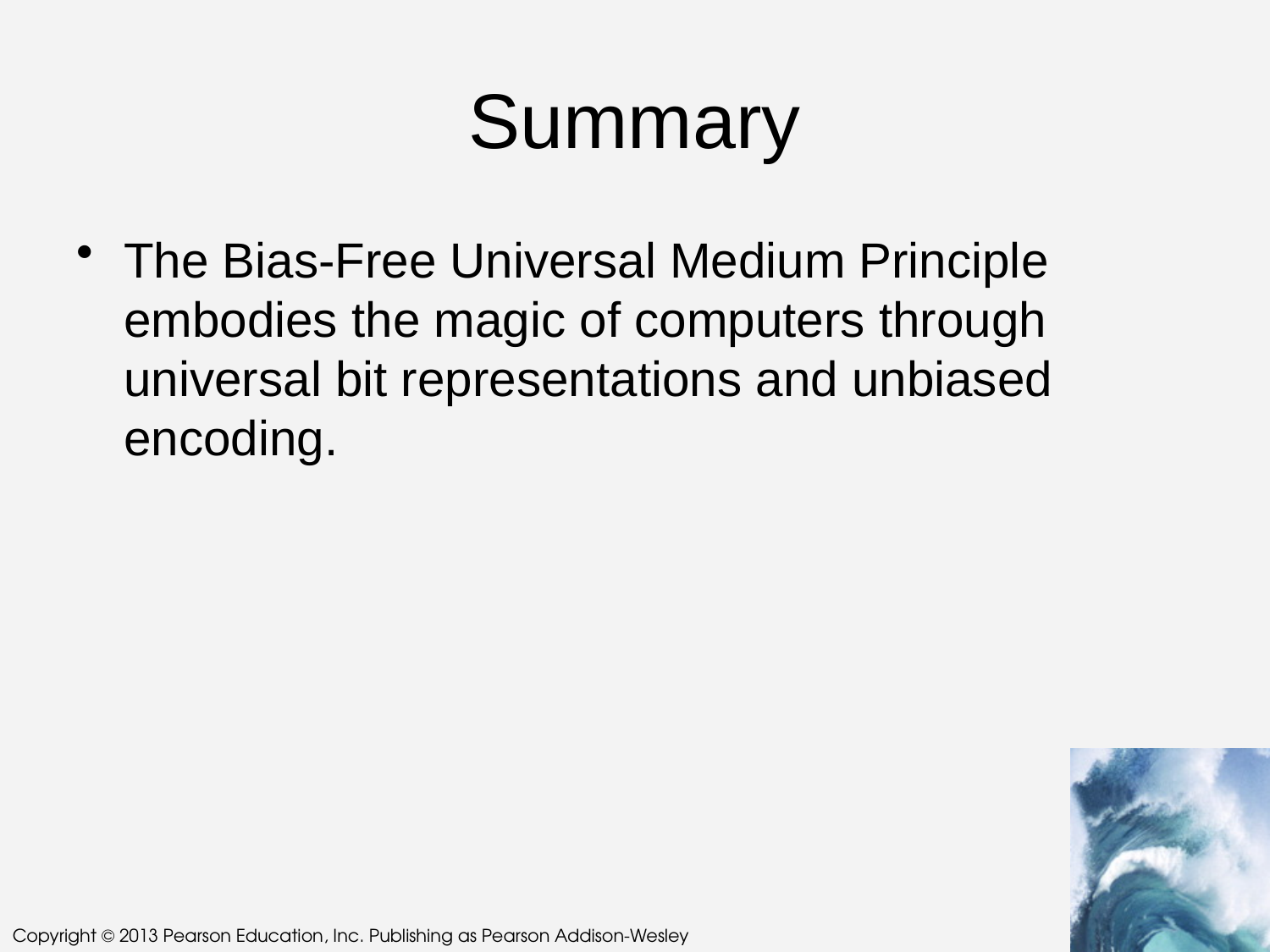

# Summary
The Bias-Free Universal Medium Principle embodies the magic of computers through universal bit representations and unbiased encoding.